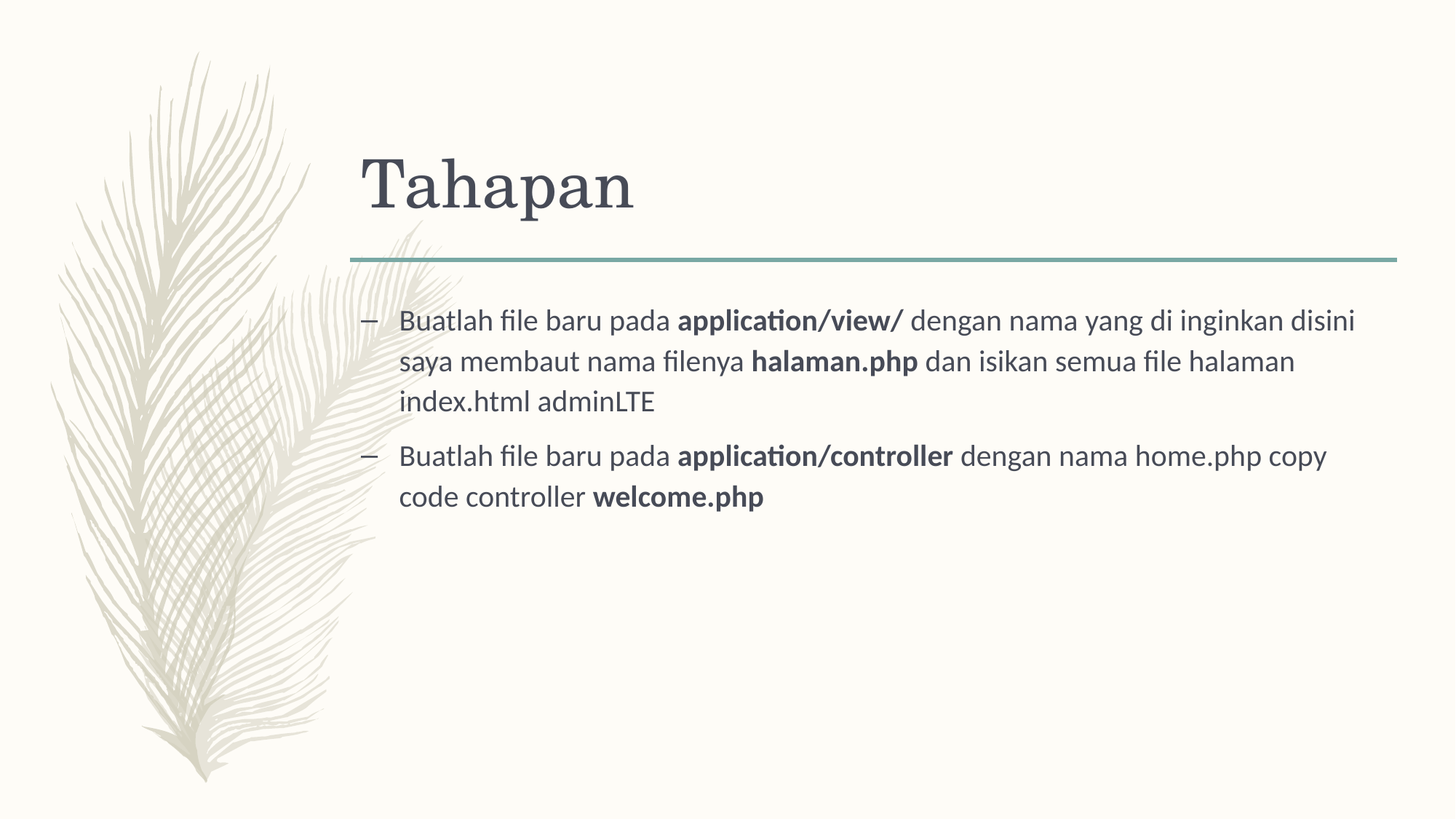

# Tahapan
Buatlah file baru pada application/view/ dengan nama yang di inginkan disini saya membaut nama filenya halaman.php dan isikan semua file halaman index.html adminLTE
Buatlah file baru pada application/controller dengan nama home.php copy code controller welcome.php